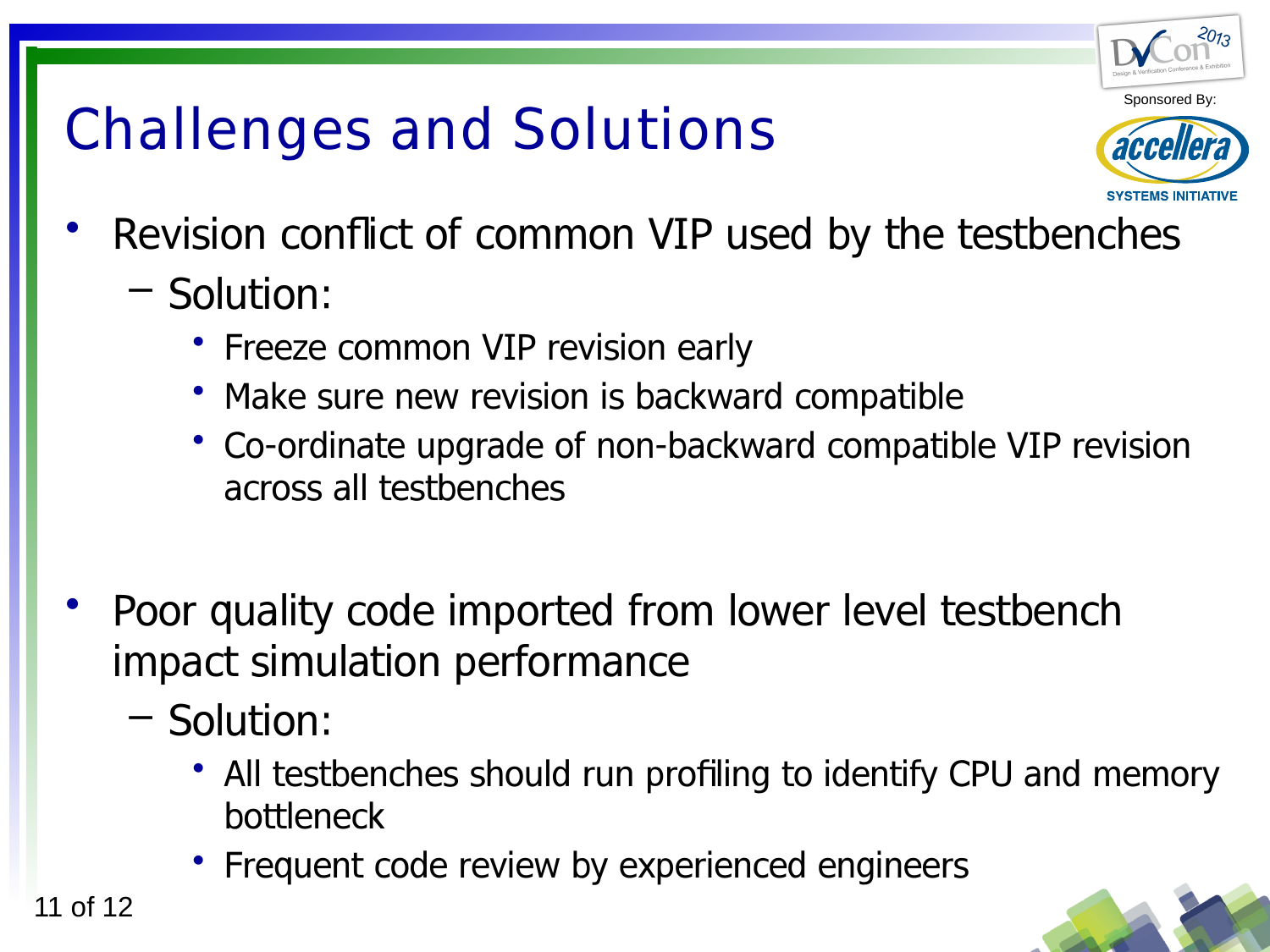

# Challenges and Solutions
Revision conflict of common VIP used by the testbenches
Solution:
Freeze common VIP revision early
Make sure new revision is backward compatible
Co-ordinate upgrade of non-backward compatible VIP revision across all testbenches

Poor quality code imported from lower level testbench impact simulation performance
Solution:
All testbenches should run profiling to identify CPU and memory bottleneck
Frequent code review by experienced engineers